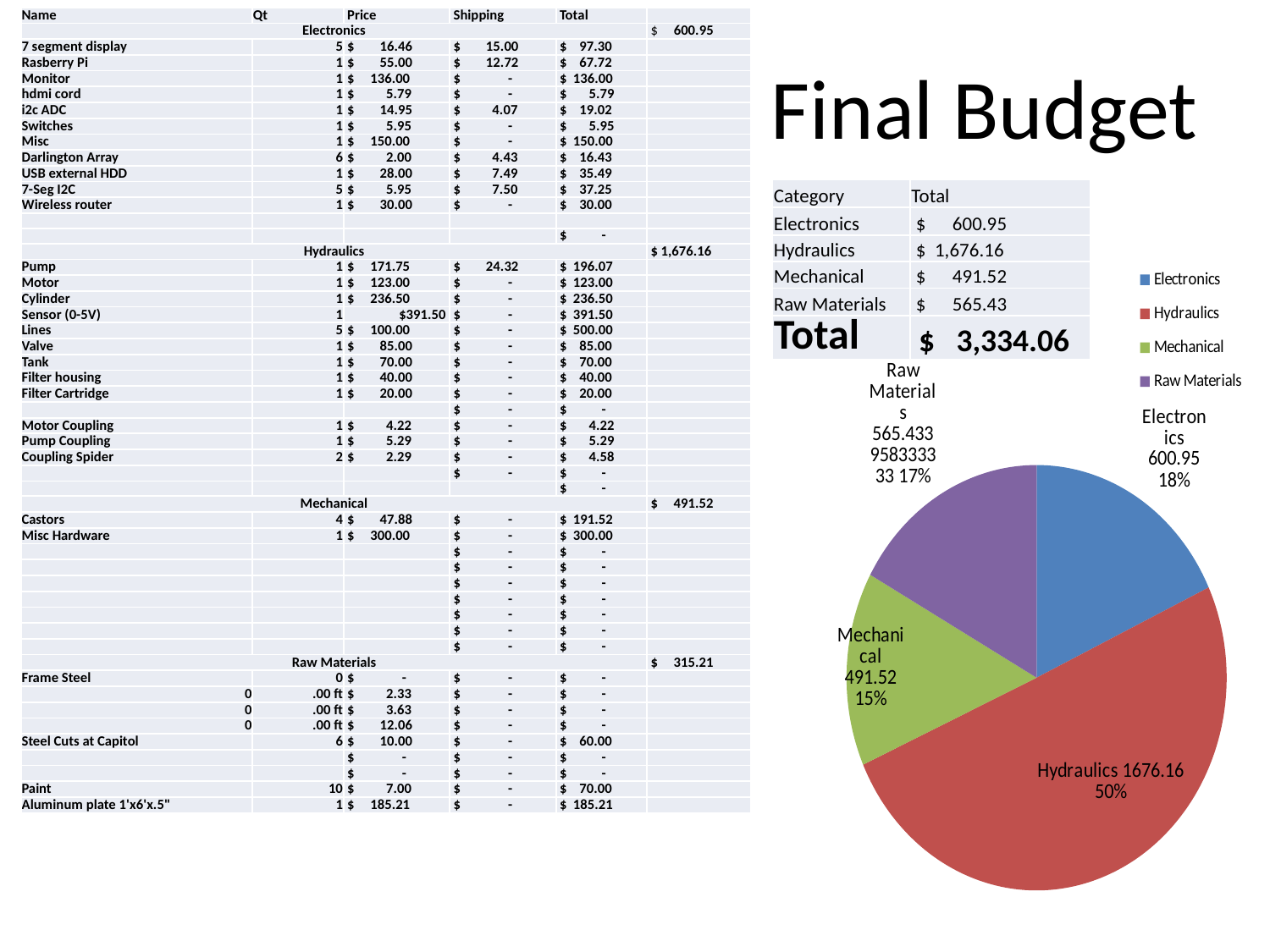

| Name | Qt | Price | Shipping | Total |  |
| --- | --- | --- | --- | --- | --- |
| Electronics |  |  |  |  | $ 600.95 |
| 7 segment display | 5 | $ 16.46 | $ 15.00 | $ 97.30 |  |
| Rasberry Pi | 1 | $ 55.00 | $ 12.72 | $ 67.72 |  |
| Monitor | 1 | $ 136.00 | $ - | $ 136.00 |  |
| hdmi cord | 1 | $ 5.79 | $ - | $ 5.79 |  |
| i2c ADC | 1 | $ 14.95 | $ 4.07 | $ 19.02 |  |
| Switches | 1 | $ 5.95 | $ - | $ 5.95 |  |
| Misc | 1 | $ 150.00 | $ - | $ 150.00 |  |
| Darlington Array | 6 | $ 2.00 | $ 4.43 | $ 16.43 |  |
| USB external HDD | 1 | $ 28.00 | $ 7.49 | $ 35.49 |  |
| 7-Seg I2C | 5 | $ 5.95 | $ 7.50 | $ 37.25 |  |
| Wireless router | 1 | $ 30.00 | $ - | $ 30.00 |  |
|  |  |  |  |  |  |
|  |  |  |  | $ - |  |
| Hydraulics |  |  |  |  | $ 1,676.16 |
| Pump | 1 | $ 171.75 | $ 24.32 | $ 196.07 |  |
| Motor | 1 | $ 123.00 | $ - | $ 123.00 |  |
| Cylinder | 1 | $ 236.50 | $ - | $ 236.50 |  |
| Sensor (0-5V) | 1 | $391.50 | $ - | $ 391.50 |  |
| Lines | 5 | $ 100.00 | $ - | $ 500.00 |  |
| Valve | 1 | $ 85.00 | $ - | $ 85.00 |  |
| Tank | 1 | $ 70.00 | $ - | $ 70.00 |  |
| Filter housing | 1 | $ 40.00 | $ - | $ 40.00 |  |
| Filter Cartridge | 1 | $ 20.00 | $ - | $ 20.00 |  |
|  |  |  | $ - | $ - |  |
| Motor Coupling | 1 | $ 4.22 | $ - | $ 4.22 |  |
| Pump Coupling | 1 | $ 5.29 | $ - | $ 5.29 |  |
| Coupling Spider | 2 | $ 2.29 | $ - | $ 4.58 |  |
|  |  |  | $ - | $ - |  |
|  |  |  |  | $ - |  |
| Mechanical |  |  |  |  | $ 491.52 |
| Castors | 4 | $ 47.88 | $ - | $ 191.52 |  |
| Misc Hardware | 1 | $ 300.00 | $ - | $ 300.00 |  |
|  |  |  | $ - | $ - |  |
|  |  |  | $ - | $ - |  |
|  |  |  | $ - | $ - |  |
|  |  |  | $ - | $ - |  |
|  |  |  | $ - | $ - |  |
|  |  |  | $ - | $ - |  |
|  |  |  | $ - | $ - |  |
| Raw Materials |  |  |  |  | $ 315.21 |
| Frame Steel | 0 | $ - | $ - | $ - |  |
| 0 | .00 ft | $ 2.33 | $ - | $ - |  |
| 0 | .00 ft | $ 3.63 | $ - | $ - |  |
| 0 | .00 ft | $ 12.06 | $ - | $ - |  |
| Steel Cuts at Capitol | 6 | $ 10.00 | $ - | $ 60.00 |  |
|  |  | $ - | $ - | $ - |  |
|  |  | $ - | $ - | $ - |  |
| Paint | 10 | $ 7.00 | $ - | $ 70.00 |  |
| Aluminum plate 1'x6'x.5" | 1 | $ 185.21 | $ - | $ 185.21 |  |
# Final Budget
| Category | Total |
| --- | --- |
| Electronics | $ 600.95 |
| Hydraulics | $ 1,676.16 |
| Mechanical | $ 491.52 |
| Raw Materials | $ 565.43 |
| Total | $ 3,334.06 |

### Chart

| Category | Total |
|---|---|
| Electronics | 600.9499999999999 |
| Hydraulics | 1676.1599999999999 |
| Mechanical | 491.52 |
| Raw Materials | 565.4339583333333 |
| Name | Qt | Price | Shipping | Total |  |
| --- | --- | --- | --- | --- | --- |
| Electronics |  |  |  |  | $ 600.95 |
| 7 segment display | 5 | $ 16.46 | $ 15.00 | $ 97.30 |  |
| Rasberry Pi | 1 | $ 55.00 | $ 12.72 | $ 67.72 |  |
| Monitor | 1 | $ 136.00 | $ - | $ 136.00 |  |
| hdmi cord | 1 | $ 5.79 | $ - | $ 5.79 |  |
| i2c ADC | 1 | $ 14.95 | $ 4.07 | $ 19.02 |  |
| Switches | 1 | $ 5.95 | $ - | $ 5.95 |  |
| Misc | 1 | $ 150.00 | $ - | $ 150.00 |  |
| Darlington Array | 6 | $ 2.00 | $ 4.43 | $ 16.43 |  |
| USB external HDD | 1 | $ 28.00 | $ 7.49 | $ 35.49 |  |
| 7-Seg I2C | 5 | $ 5.95 | $ 7.50 | $ 37.25 |  |
| Wireless router | 1 | $ 30.00 | $ - | $ 30.00 |  |
|  |  |  |  |  |  |
|  |  |  |  | $ - |  |
| Hydraulics |  |  |  |  | $ 1,676.16 |
| Pump | 1 | $ 171.75 | $ 24.32 | $ 196.07 |  |
| Motor | 1 | $ 123.00 | $ - | $ 123.00 |  |
| Cylinder | 1 | $ 236.50 | $ - | $ 236.50 |  |
| Sensor (0-5V) | 1 | $391.50 | $ - | $ 391.50 |  |
| Lines | 5 | $ 100.00 | $ - | $ 500.00 |  |
| Valve | 1 | $ 85.00 | $ - | $ 85.00 |  |
| Tank | 1 | $ 70.00 | $ - | $ 70.00 |  |
| Filter housing | 1 | $ 40.00 | $ - | $ 40.00 |  |
| Filter Cartridge | 1 | $ 20.00 | $ - | $ 20.00 |  |
|  |  |  | $ - | $ - |  |
|  |  |  |  |  |  |